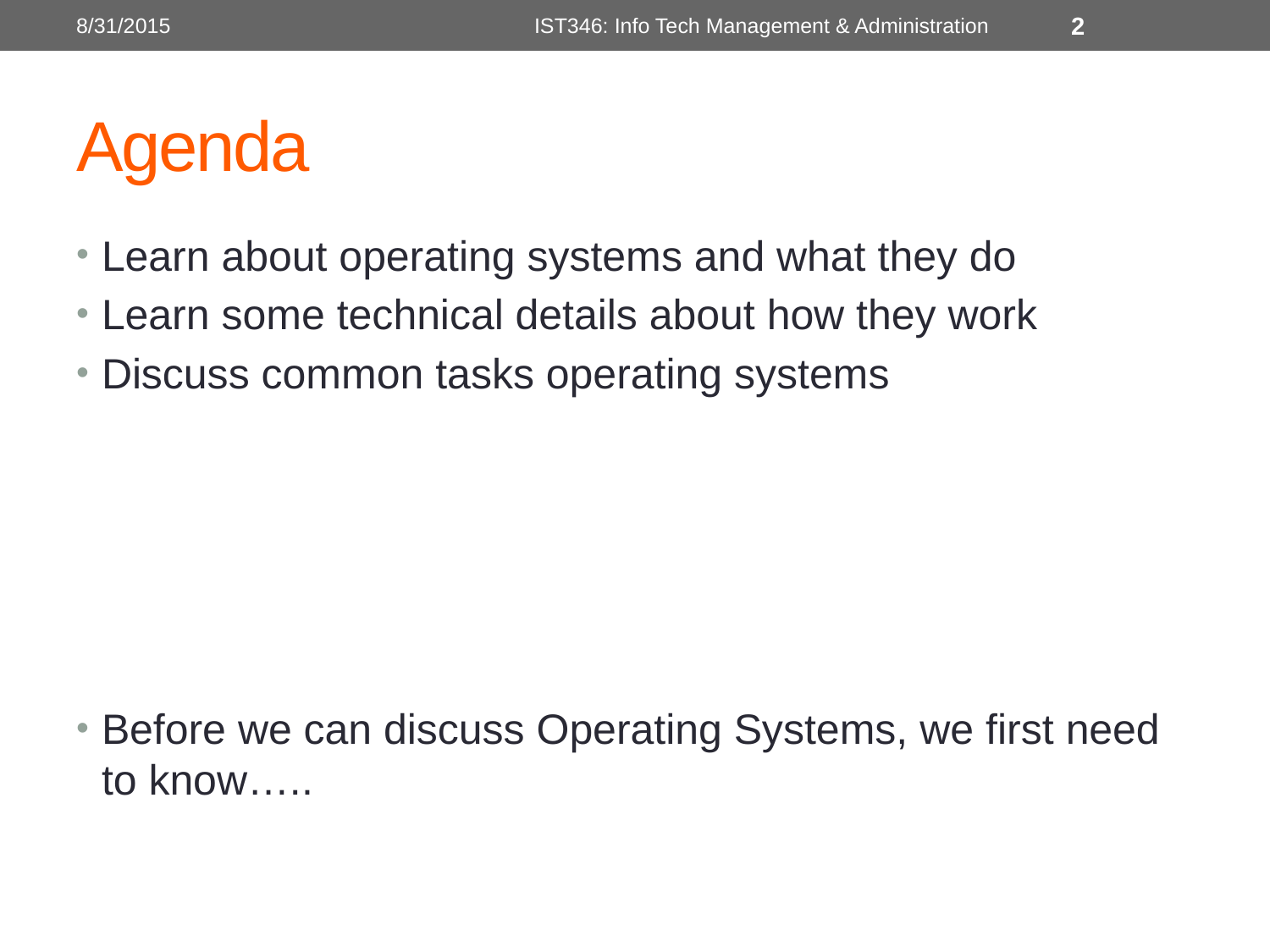

8/31/2015
IST346: Info Tech Management & Administration
2
# Agenda
Learn about operating systems and what they do
Learn some technical details about how they work
Discuss common tasks operating systems

Before we can discuss Operating Systems, we first need to know…..